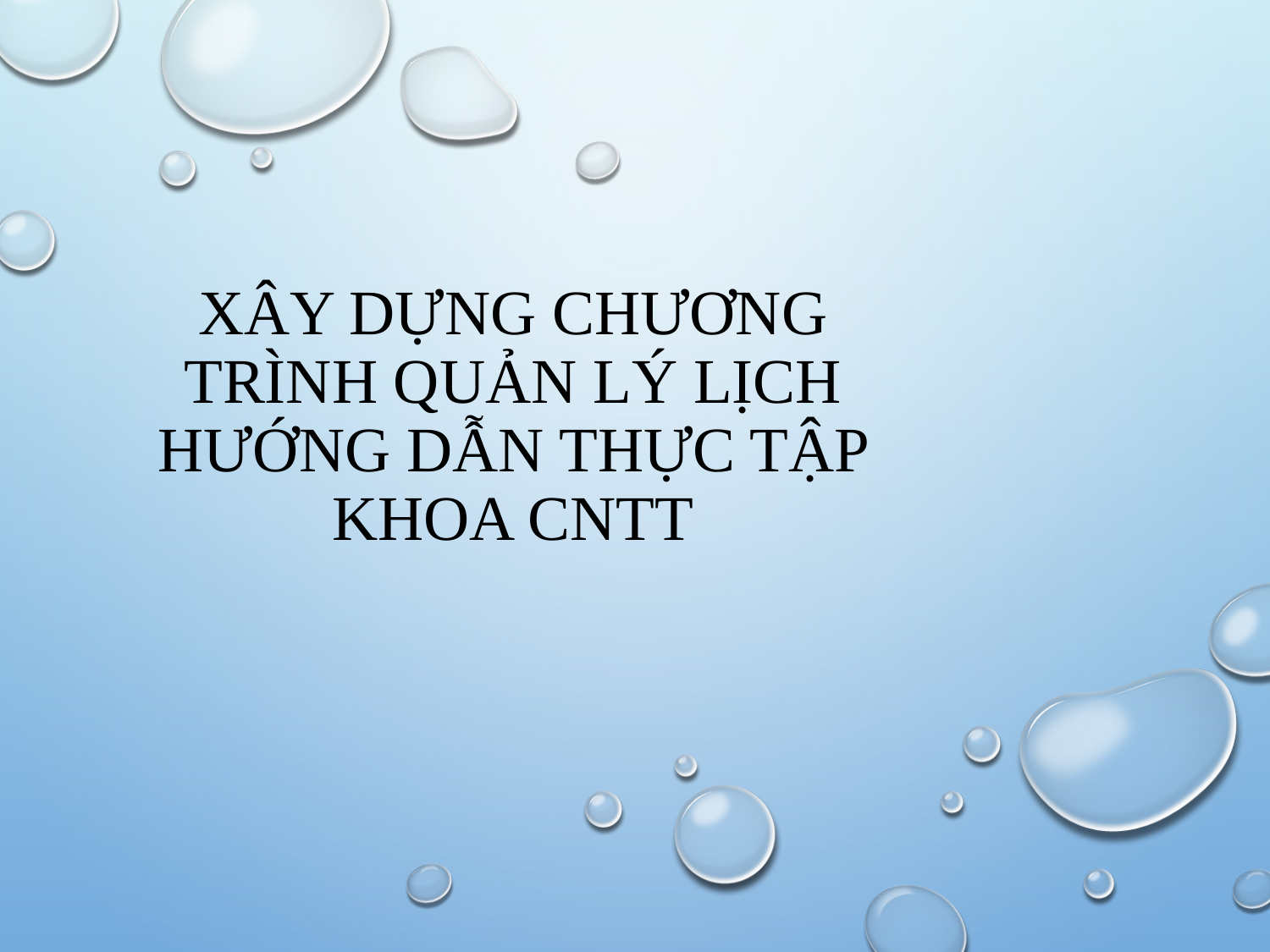

# Xây dựng chương trình quản lý lịch hướng dẫn thực tập khoa CNTT